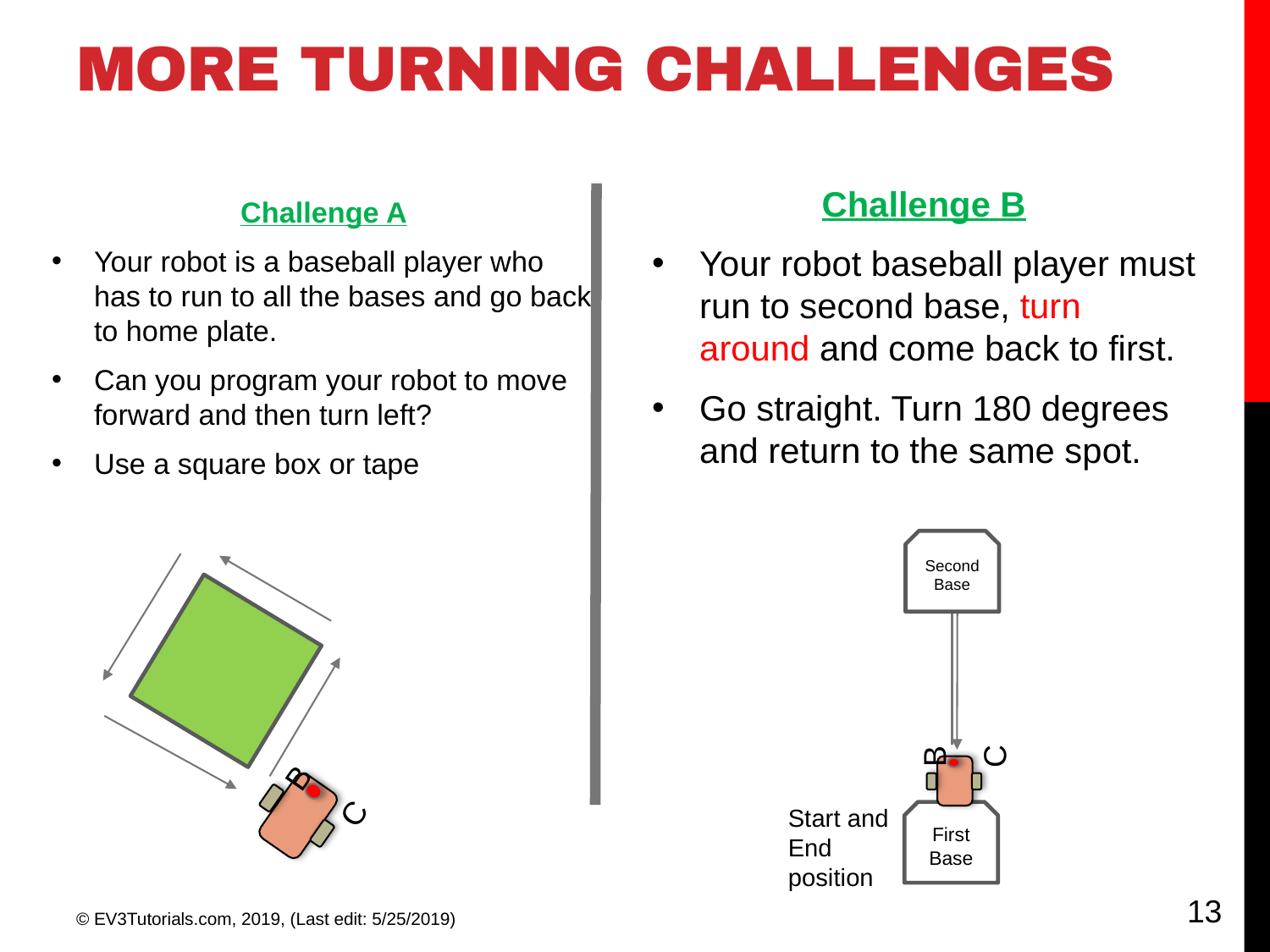

# MORE TURNING CHALLENGES
Challenge B
Your robot baseball player must run to second base, turn around and come back to first.
Go straight. Turn 180 degrees and return to the same spot.
Challenge A
Your robot is a baseball player who has to run to all the bases and go back to home plate.
Can you program your robot to move forward and then turn left?
Use a square box or tape
Second Base
B

C
Start and End position
First Base

B

C
13
© EV3Tutorials.com, 2019, (Last edit: 5/25/2019)